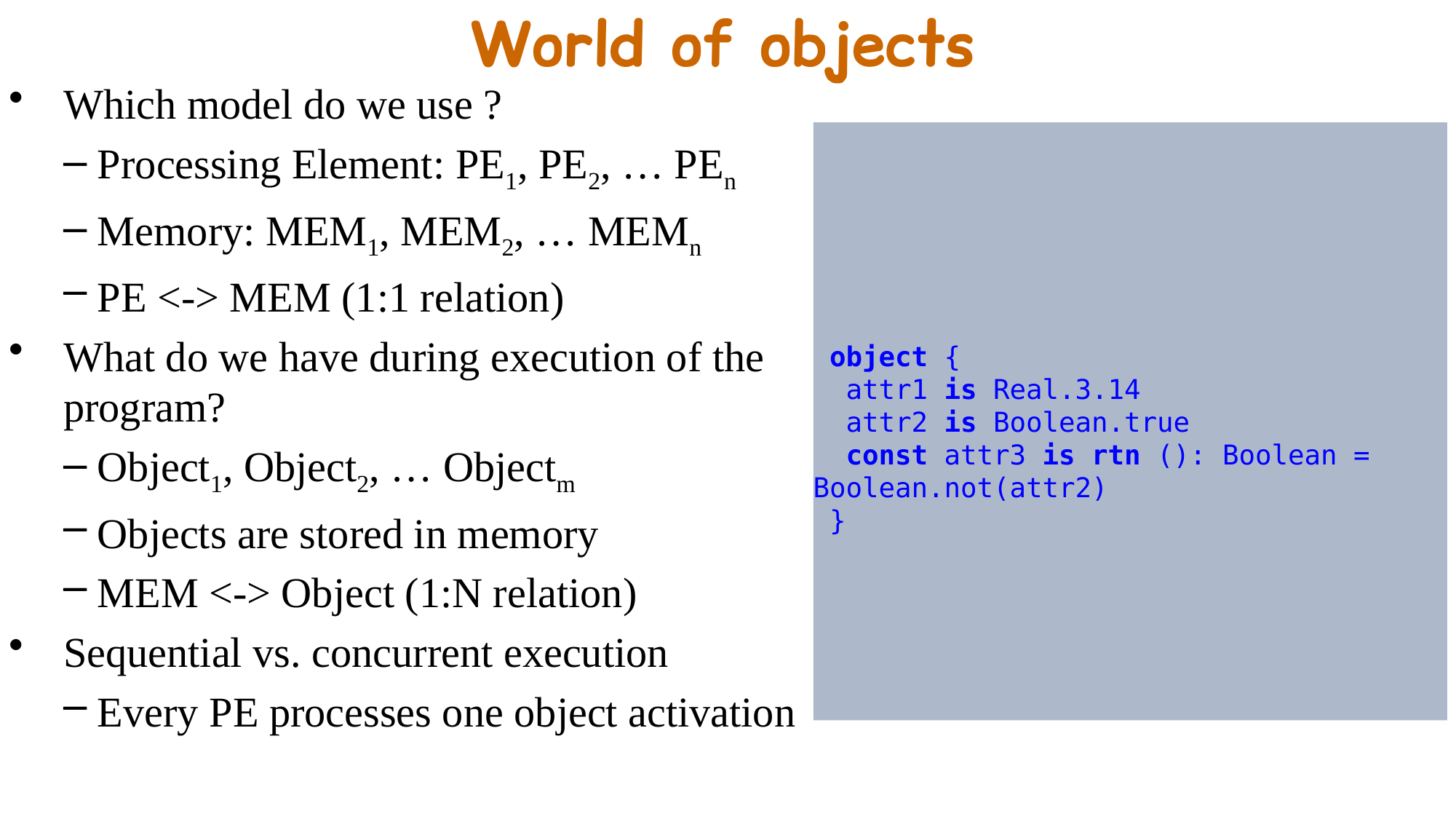

World of objects
Which model do we use ?
Processing Element: PE1, PE2, … PEn
Memory: MEM1, MEM2, … MEMn
PE <-> MEM (1:1 relation)
What do we have during execution of the program?
Object1, Object2, … Objectm
Objects are stored in memory
MEM <-> Object (1:N relation)
Sequential vs. concurrent execution
Every PE processes one object activation

 object {
  attr1 is Real.3.14
  attr2 is Boolean.true
  const attr3 is rtn (): Boolean = Boolean.not(attr2)
 }